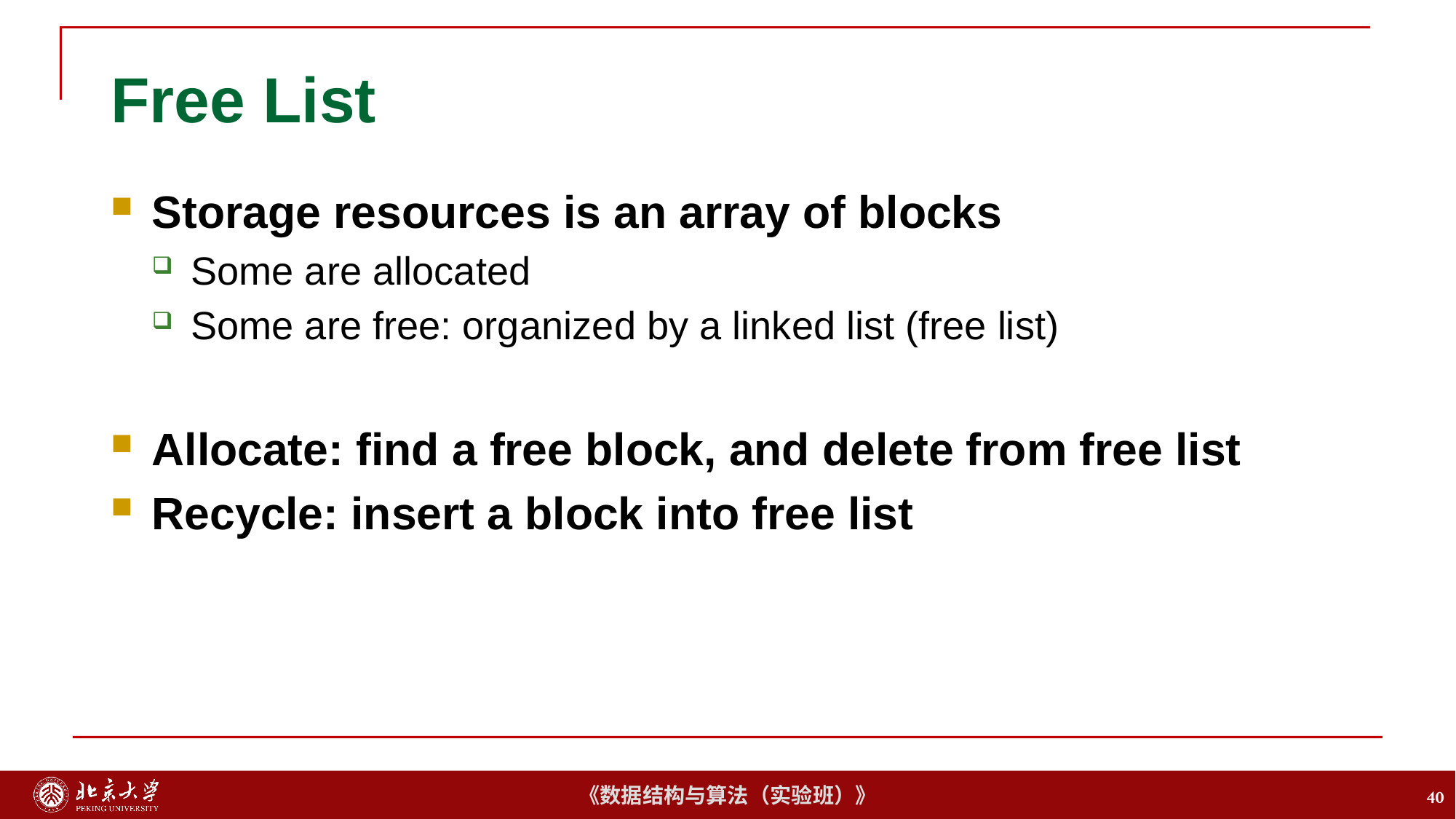

# Free List
Storage resources is an array of blocks
Some are allocated
Some are free: organized by a linked list (free list)

Allocate: find a free block, and delete from free list
Recycle: insert a block into free list
40